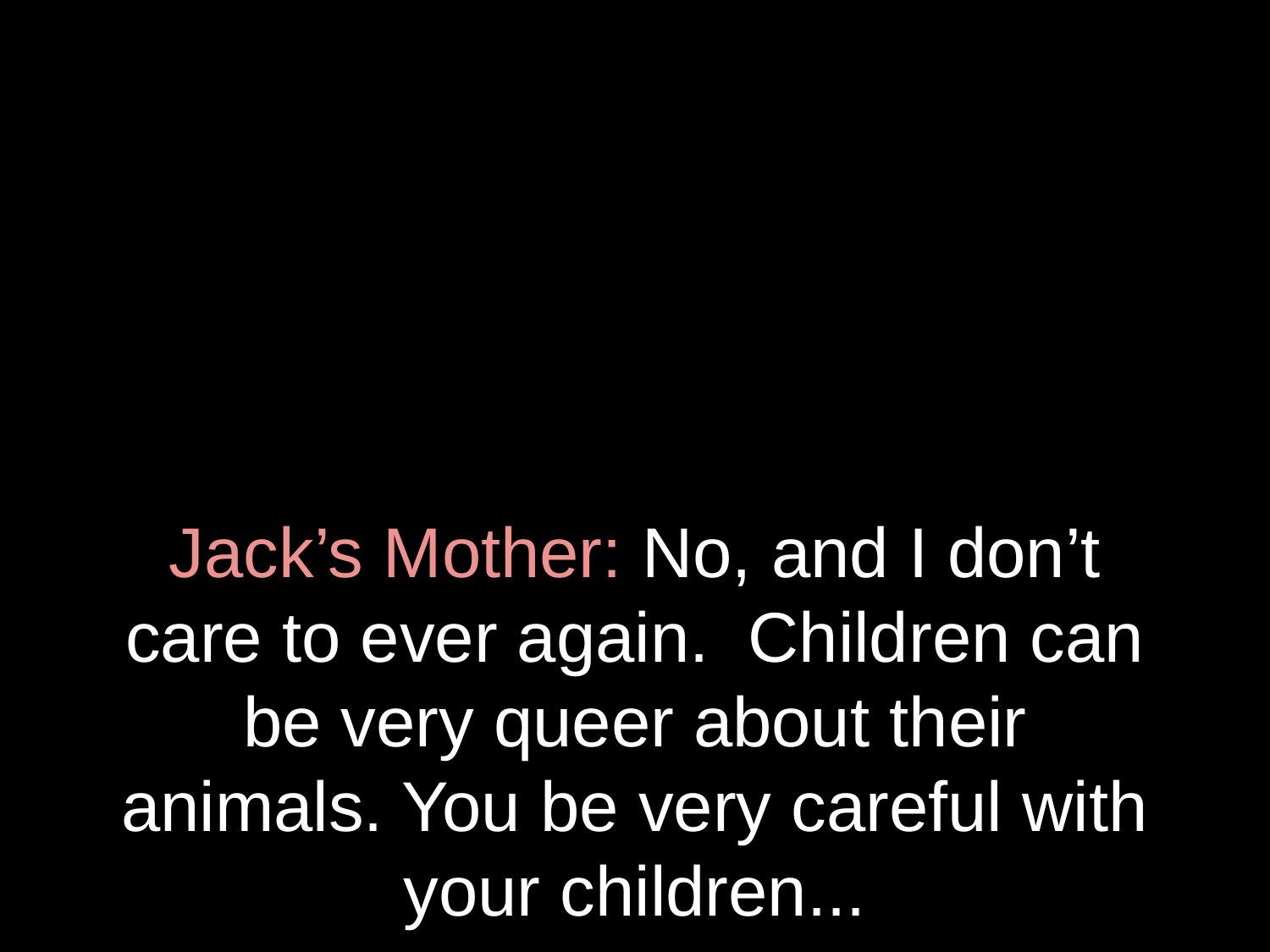

# Jack’s Mother: No, and I don’t care to ever again.  Children can be very queer about their animals. You be very careful with your children...